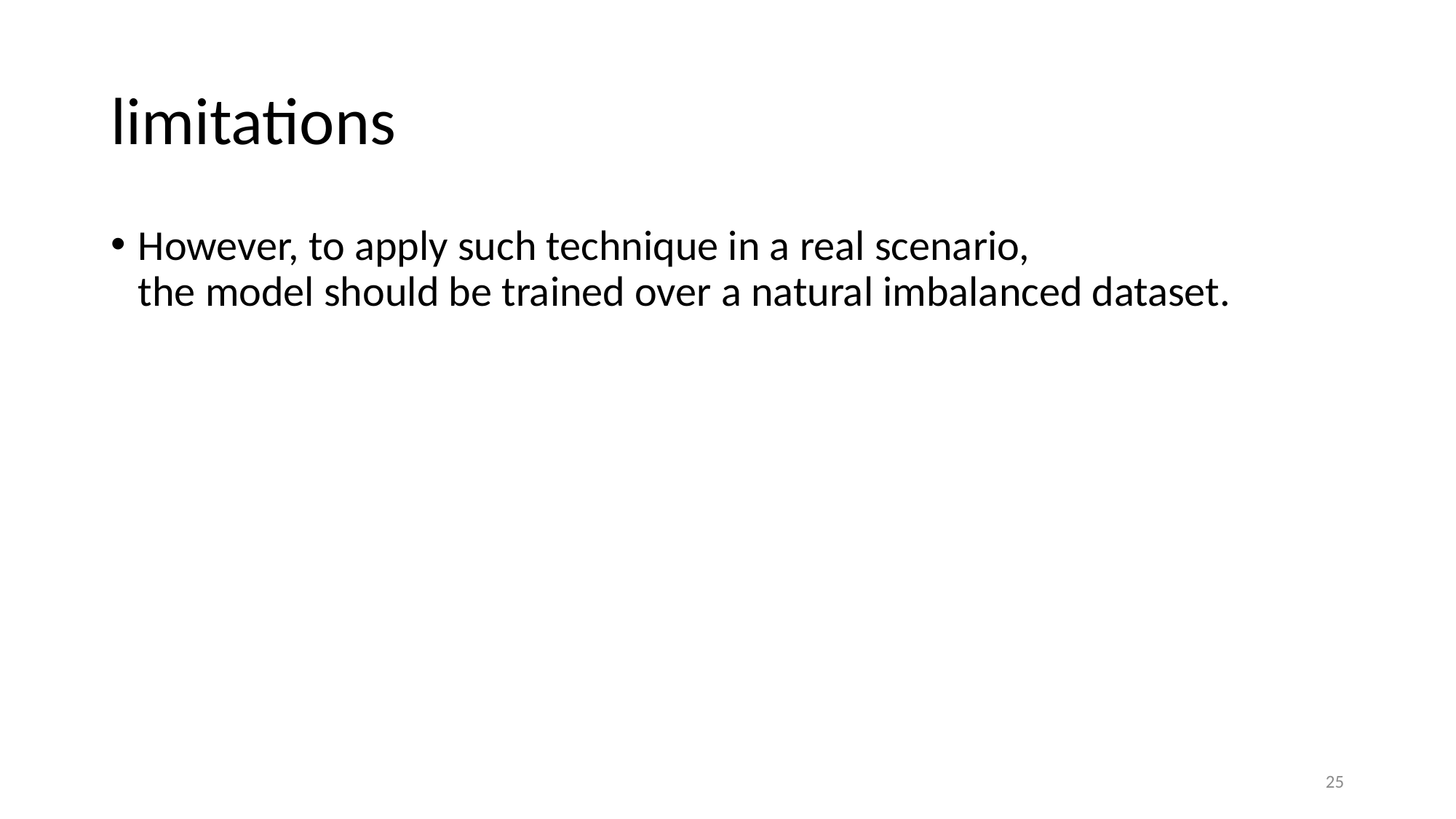

# limitations
However, to apply such technique in a real scenario,
the model should be trained over a natural imbalanced dataset.
25